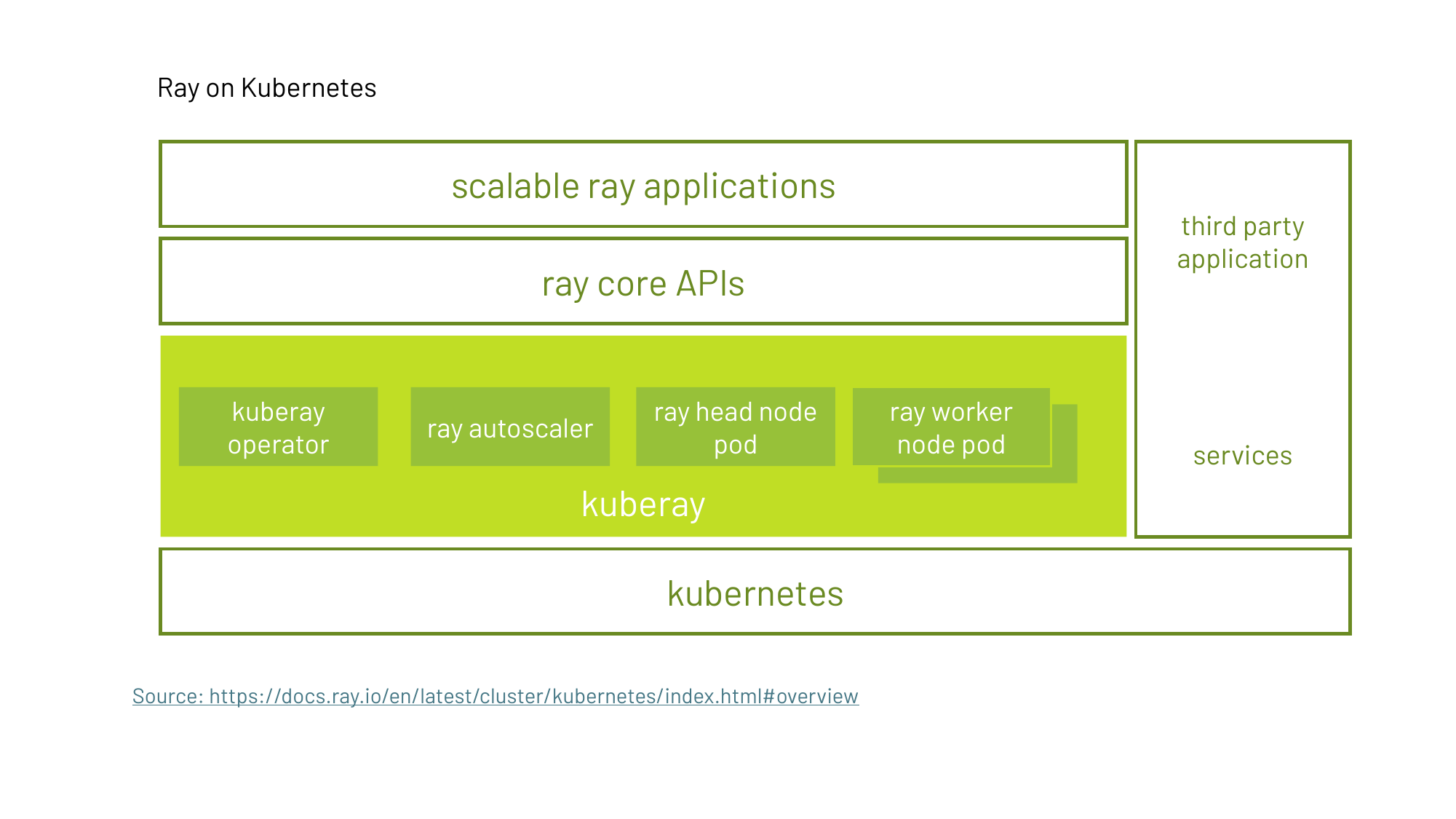

Ray on Kubernetes
scalable ray applications
third party application

services
ray core APIs

kuberay
kuberay operator
ray autoscaler
ray head node pod
ray worker node pod

kubernetes
Source: https://docs.ray.io/en/latest/cluster/kubernetes/index.html#overview